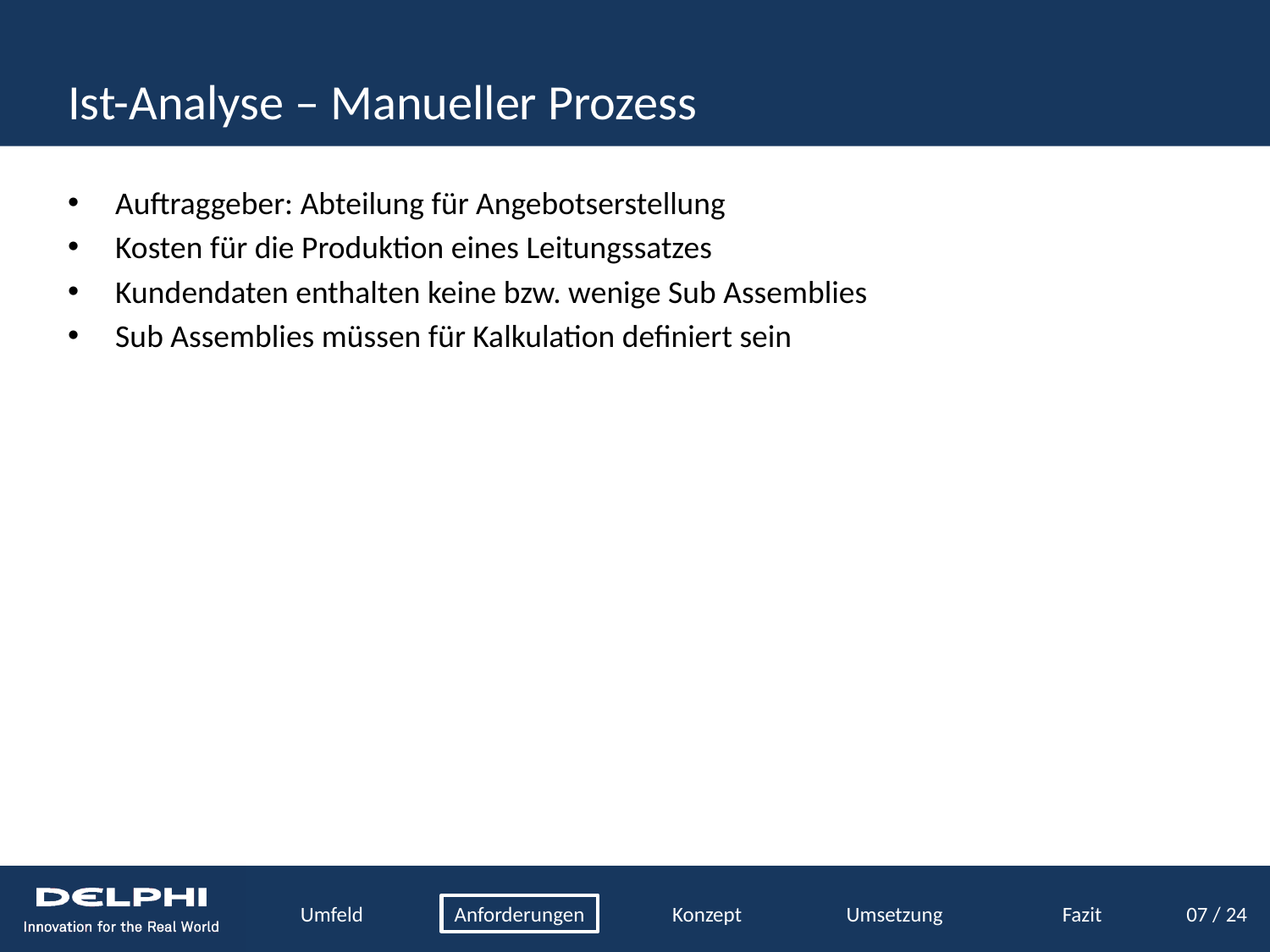

# Ist-Analyse – Manueller Prozess
Auftraggeber: Abteilung für Angebotserstellung
Kosten für die Produktion eines Leitungssatzes
Kundendaten enthalten keine bzw. wenige Sub Assemblies
Sub Assemblies müssen für Kalkulation definiert sein
Umfeld
Anforderungen
Konzept
Umsetzung
Fazit
07 / 24